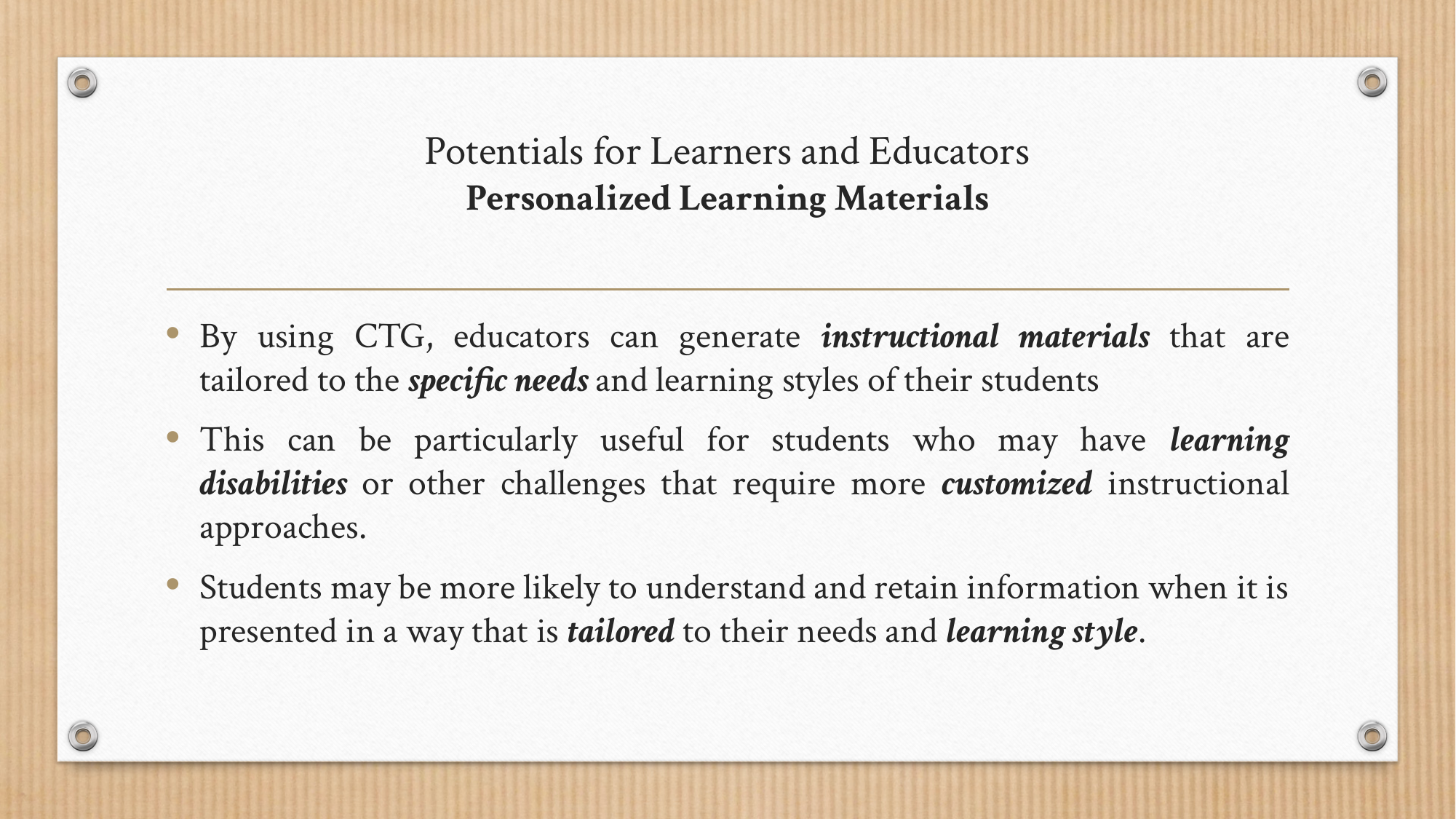

# Potentials for Learners and Educators Personalized Learning Materials
By using CTG, educators can generate instructional materials that are tailored to the specific needs and learning styles of their students
This can be particularly useful for students who may have learning disabilities or other challenges that require more customized instructional approaches.
Students may be more likely to understand and retain information when it is presented in a way that is tailored to their needs and learning style.